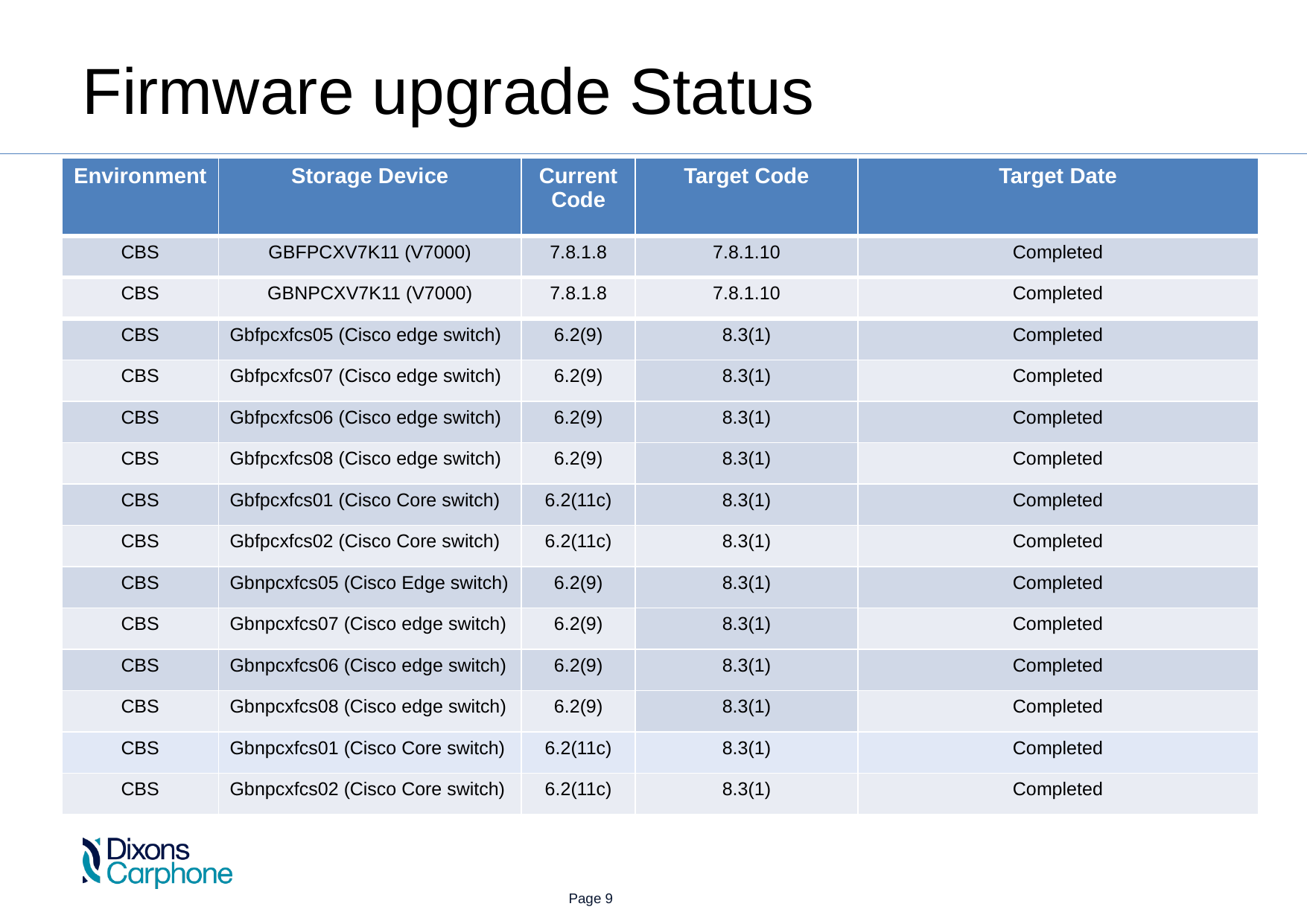

Firmware upgrade Status
| Environment | Storage Device | Current Code | Target Code | Target Date |
| --- | --- | --- | --- | --- |
| CBS | GBFPCXV7K11 (V7000) | 7.8.1.8 | 7.8.1.10 | Completed |
| CBS | GBNPCXV7K11 (V7000) | 7.8.1.8 | 7.8.1.10 | Completed |
| CBS | Gbfpcxfcs05 (Cisco edge switch) | 6.2(9) | 8.3(1) | Completed |
| CBS | Gbfpcxfcs07 (Cisco edge switch) | 6.2(9) | 8.3(1) | Completed |
| CBS | Gbfpcxfcs06 (Cisco edge switch) | 6.2(9) | 8.3(1) | Completed |
| CBS | Gbfpcxfcs08 (Cisco edge switch) | 6.2(9) | 8.3(1) | Completed |
| CBS | Gbfpcxfcs01 (Cisco Core switch) | 6.2(11c) | 8.3(1) | Completed |
| CBS | Gbfpcxfcs02 (Cisco Core switch) | 6.2(11c) | 8.3(1) | Completed |
| CBS | Gbnpcxfcs05 (Cisco Edge switch) | 6.2(9) | 8.3(1) | Completed |
| CBS | Gbnpcxfcs07 (Cisco edge switch) | 6.2(9) | 8.3(1) | Completed |
| CBS | Gbnpcxfcs06 (Cisco edge switch) | 6.2(9) | 8.3(1) | Completed |
| CBS | Gbnpcxfcs08 (Cisco edge switch) | 6.2(9) | 8.3(1) | Completed |
| CBS | Gbnpcxfcs01 (Cisco Core switch) | 6.2(11c) | 8.3(1) | Completed |
| CBS | Gbnpcxfcs02 (Cisco Core switch) | 6.2(11c) | 8.3(1) | Completed |
 Page 9